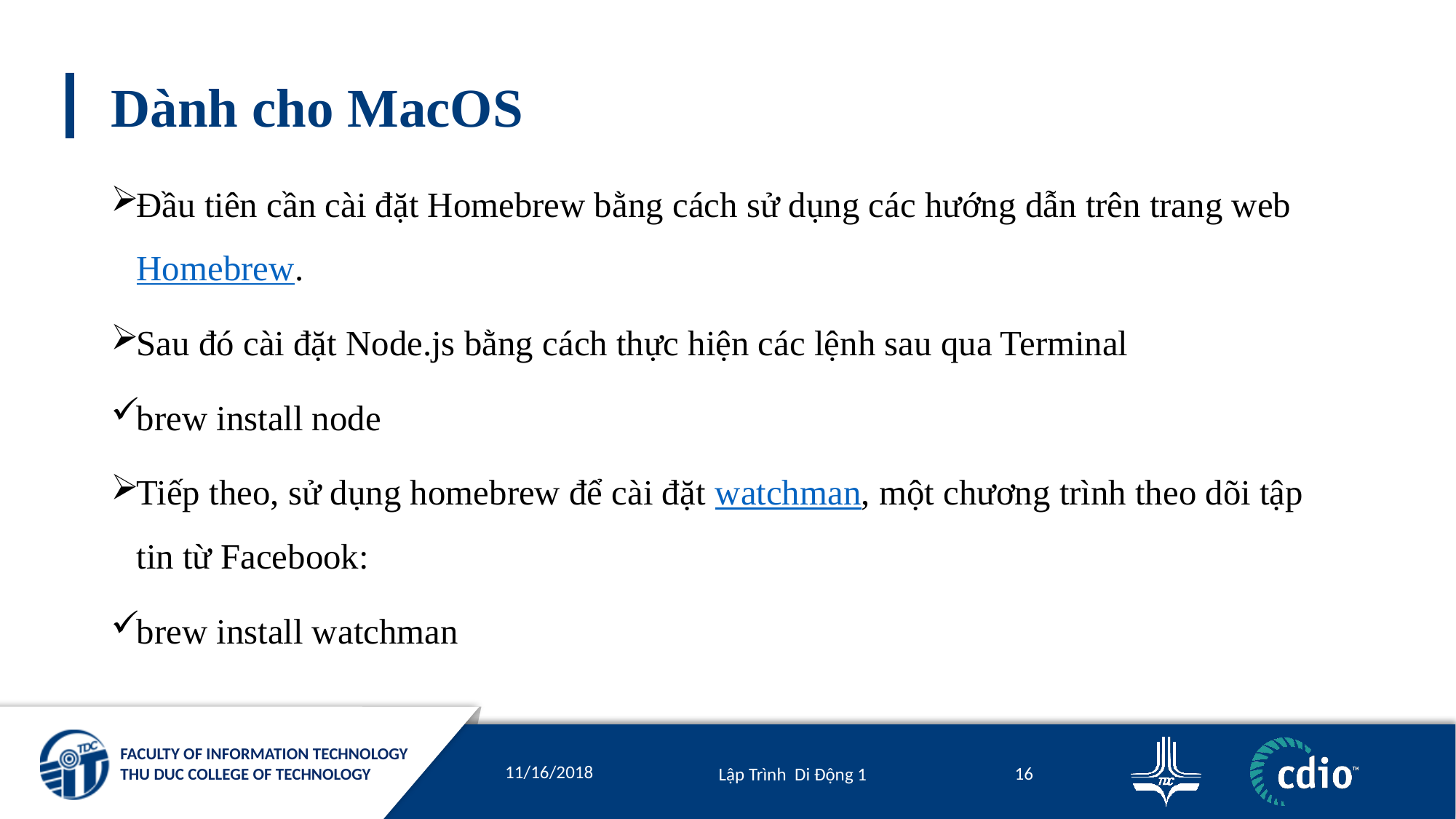

# Dành cho MacOS
Đầu tiên cần cài đặt Homebrew bằng cách sử dụng các hướng dẫn trên trang web Homebrew.
Sau đó cài đặt Node.js bằng cách thực hiện các lệnh sau qua Terminal
brew install node
Tiếp theo, sử dụng homebrew để cài đặt watchman, một chương trình theo dõi tập tin từ Facebook:
brew install watchman